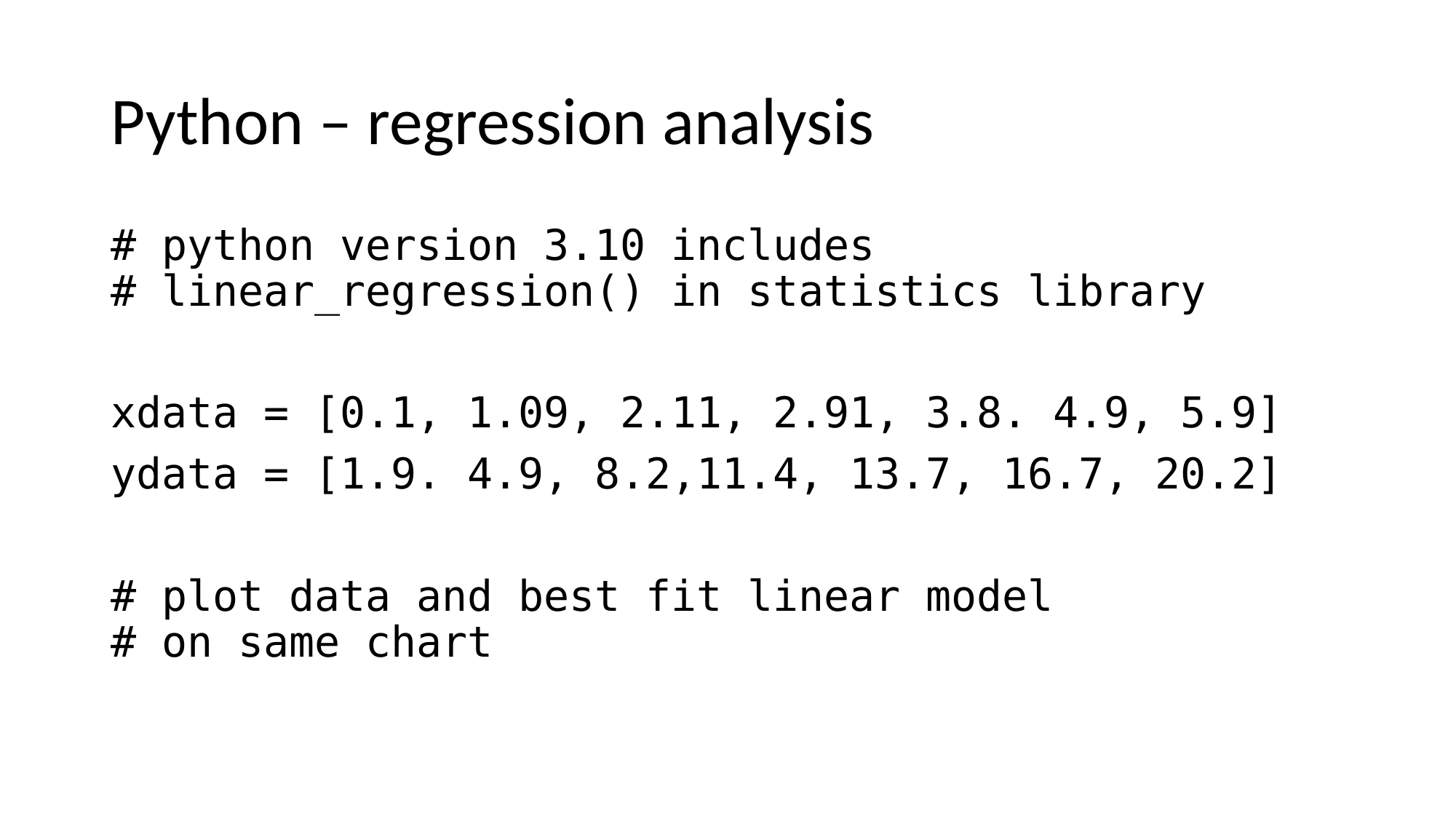

# Python – regression analysis
# python version 3.10 includes # linear_regression() in statistics library

xdata = [0.1, 1.09, 2.11, 2.91, 3.8. 4.9, 5.9]
ydata = [1.9. 4.9, 8.2,11.4, 13.7, 16.7, 20.2]

# plot data and best fit linear model # on same chart